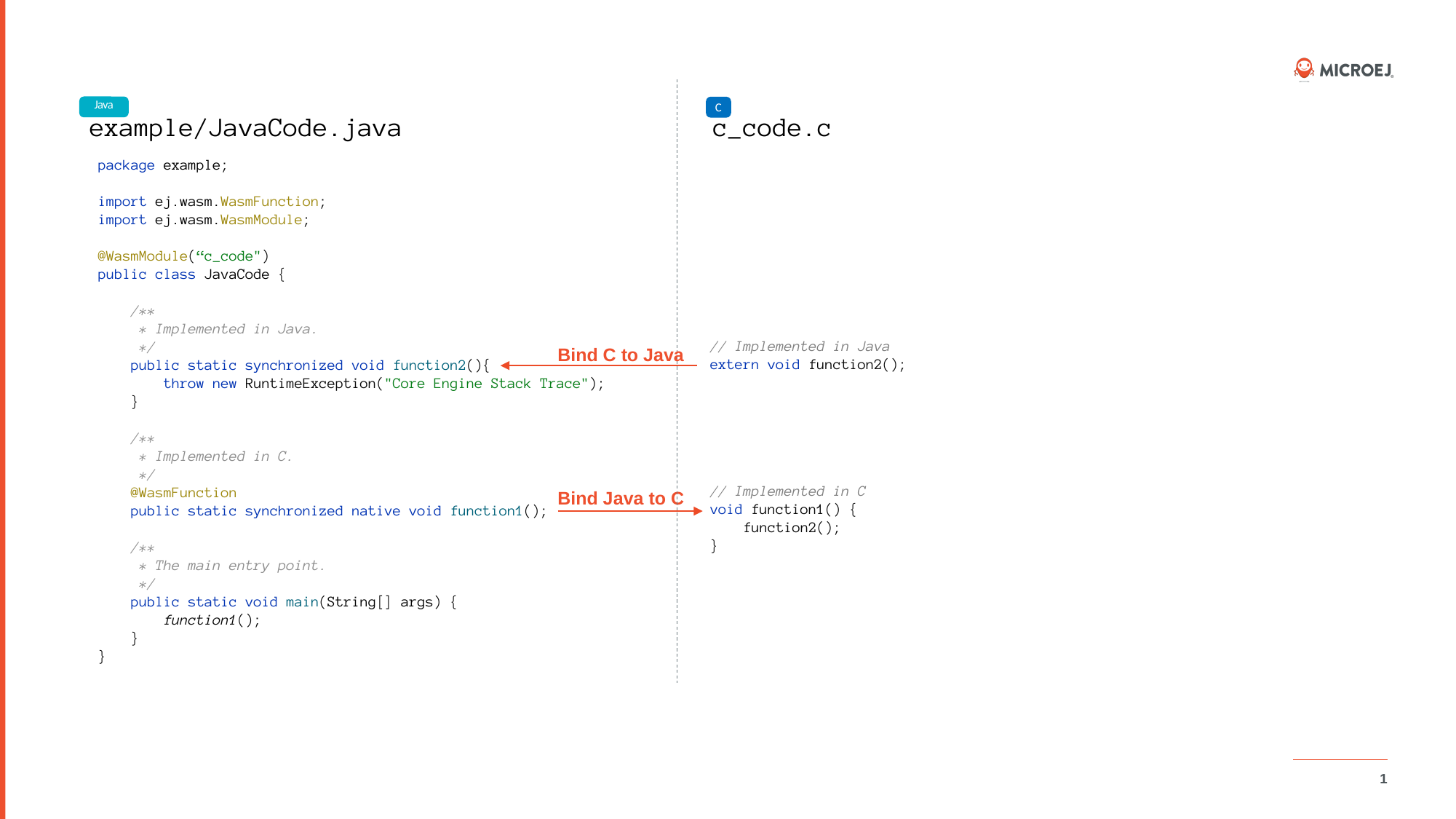

Java
C
example/JavaCode.java
c_code.c
package example;
import ej.wasm.WasmFunction;
import ej.wasm.WasmModule;
@WasmModule(“c_code")
public class JavaCode {
    /**
     * Implemented in Java.
     */
    public static synchronized void function2(){
        throw new RuntimeException("Core Engine Stack Trace");
    }
    /**
     * Implemented in C.
     */
    @WasmFunction
    public static synchronized native void function1();
    /**
     * The main entry point.
     */
    public static void main(String[] args) {
        function1();
    }
}

// Implemented in Java
extern void function2();

// Implemented in C
void function1() {
    function2();
}
Bind C to Java
Bind Java to C